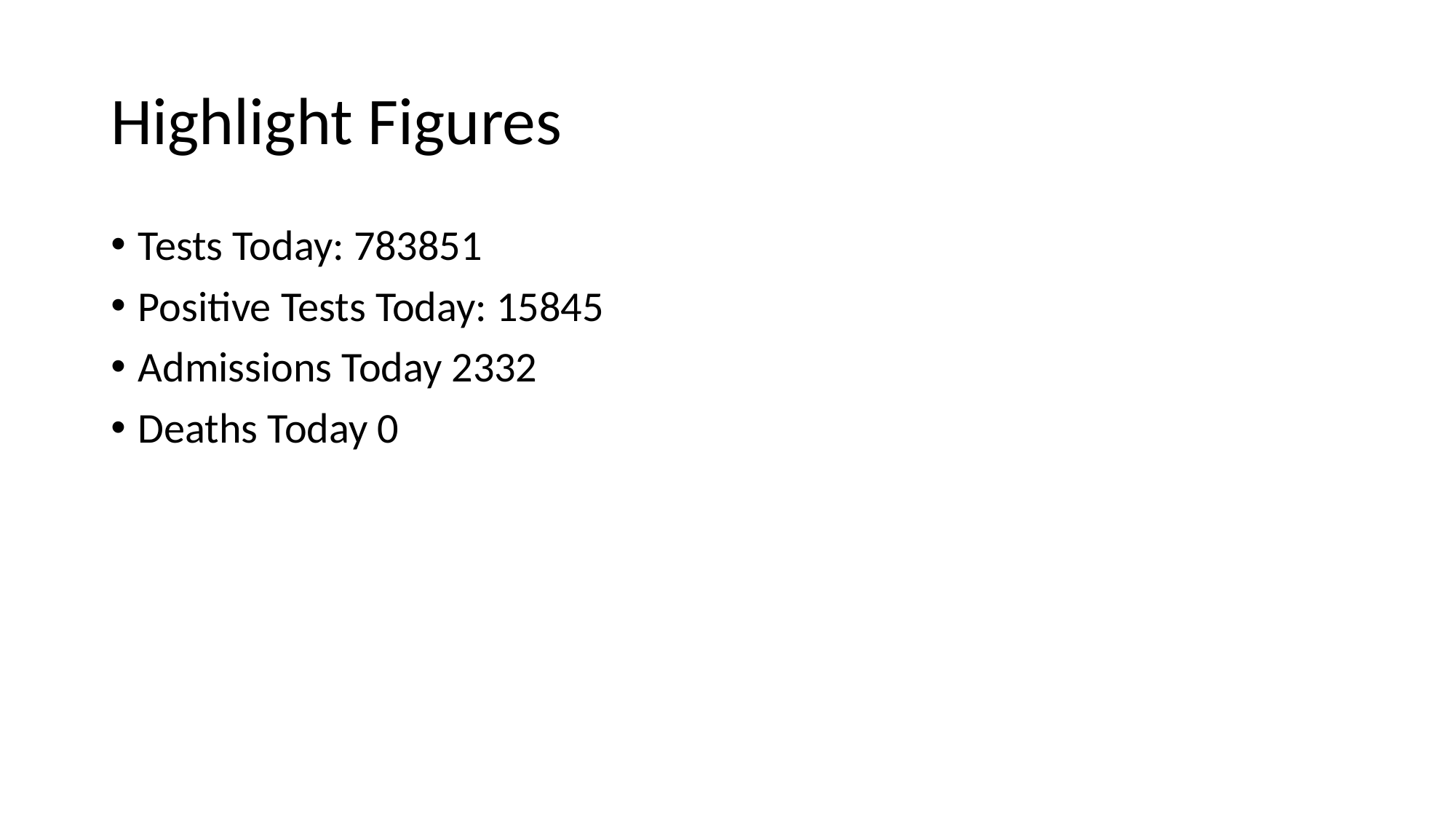

# Highlight Figures
Tests Today: 783851
Positive Tests Today: 15845
Admissions Today 2332
Deaths Today 0